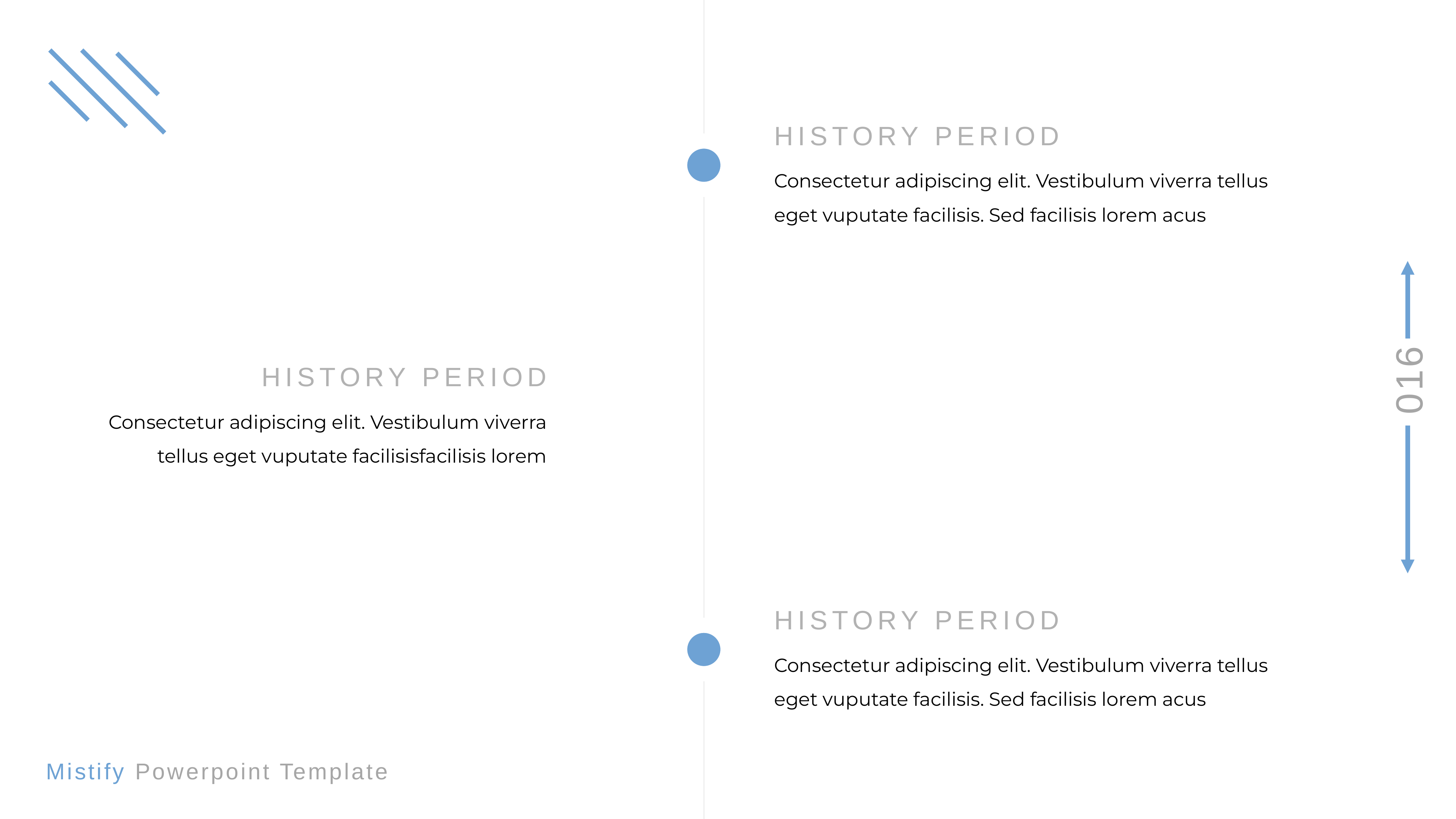

HISTORY PERIOD

Consectetur adipiscing elit. Vestibulum viverra tellus eget vuputate facilisis. Sed facilisis lorem acus

HISTORY PERIOD

Consectetur adipiscing elit. Vestibulum viverra tellus eget vuputate facilisisfacilisis lorem
HISTORY PERIOD

Consectetur adipiscing elit. Vestibulum viverra tellus eget vuputate facilisis. Sed facilisis lorem acus